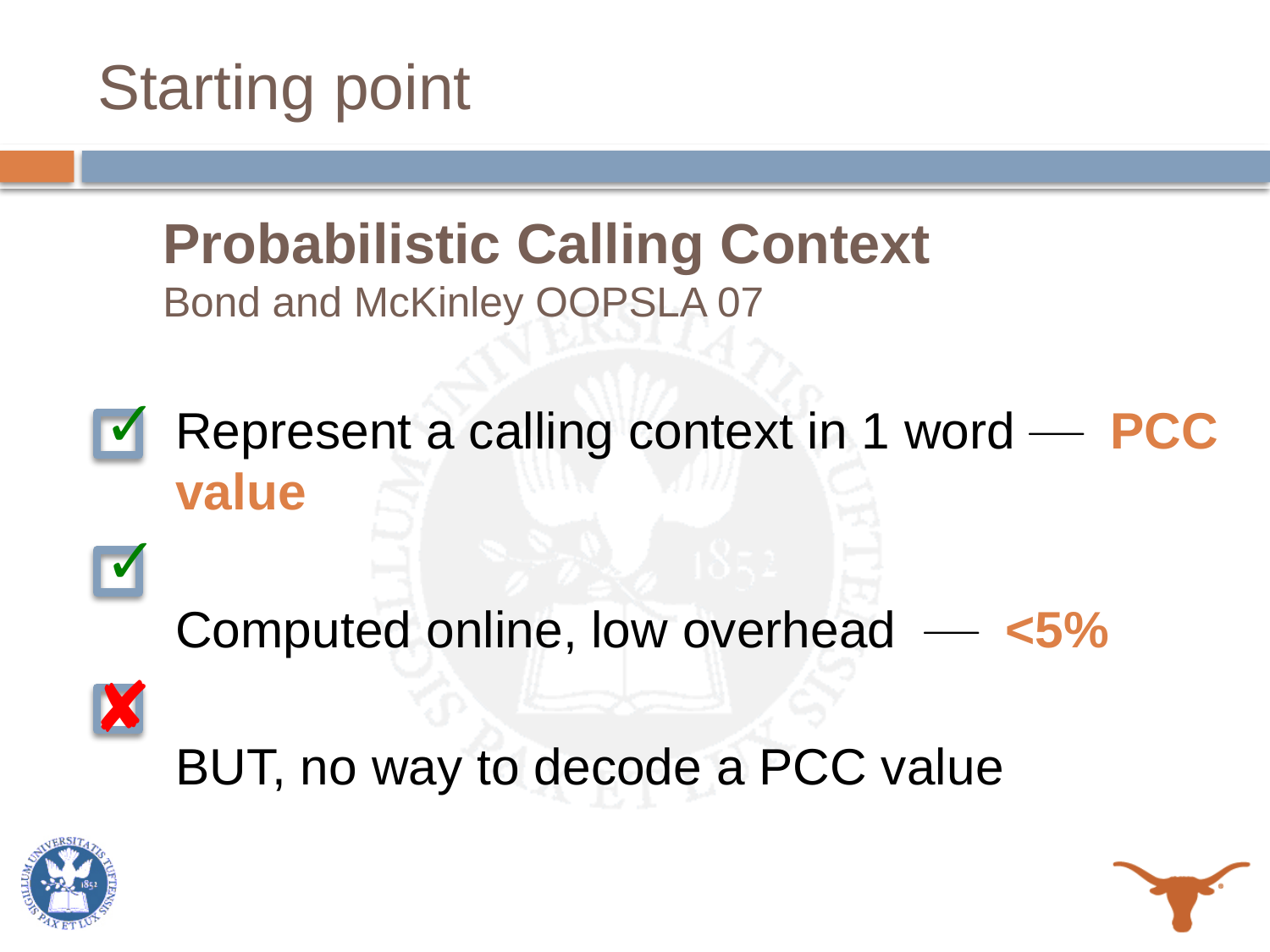

# Starting point
	Probabilistic Calling Context
Bond and McKinley OOPSLA 07
✓
	Represent a calling context in 1 word ⎯  PCC value
	Computed online, low overhead  ⎯  <5%
	BUT, no way to decode a PCC value

✓

✘